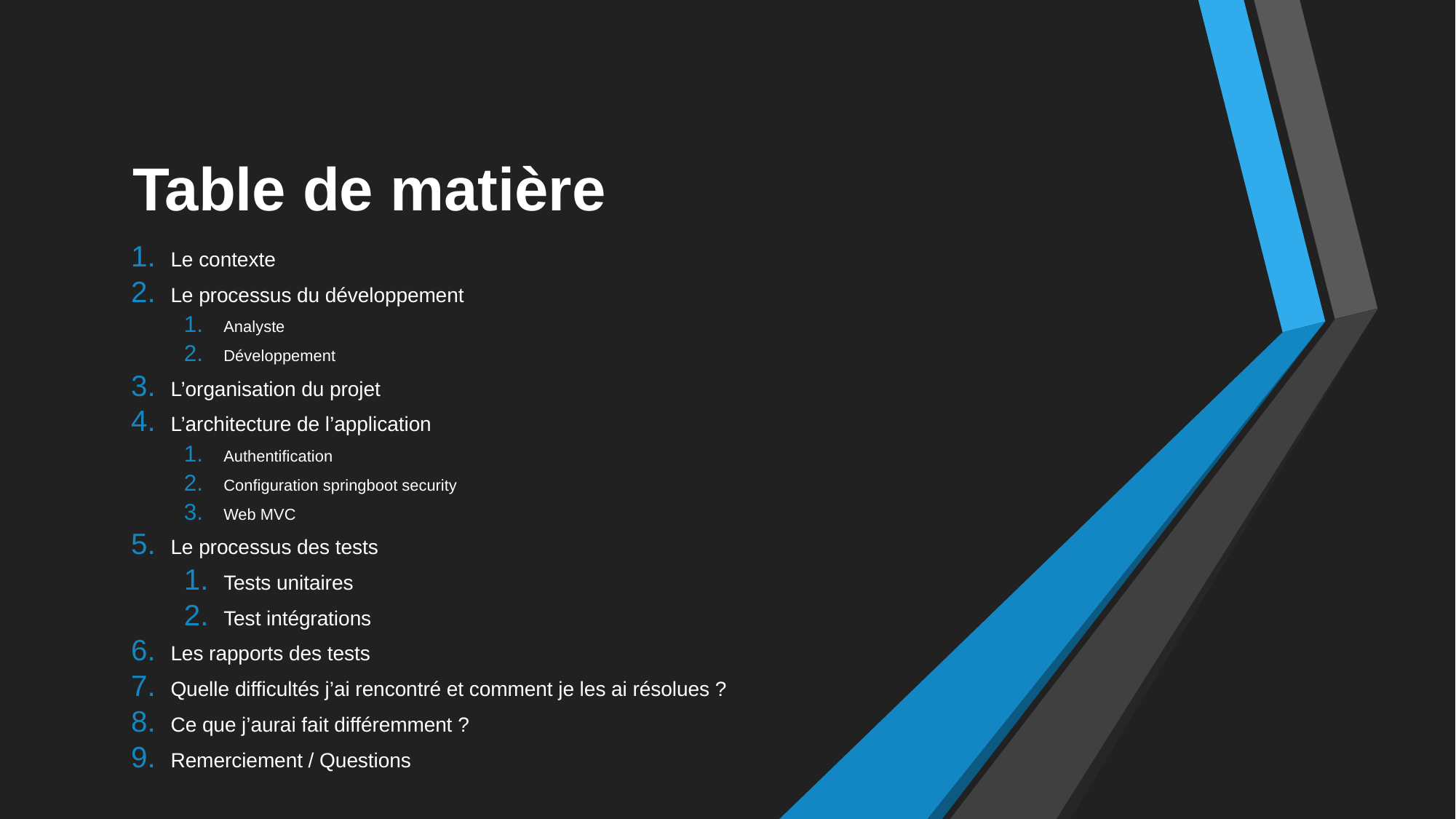

# Table de matière
Le contexte
Le processus du développement
Analyste
Développement
L’organisation du projet
L’architecture de l’application
Authentification
Configuration springboot security
Web MVC
Le processus des tests
Tests unitaires
Test intégrations
Les rapports des tests
Quelle difficultés j’ai rencontré et comment je les ai résolues ?
Ce que j’aurai fait différemment ?
Remerciement / Questions